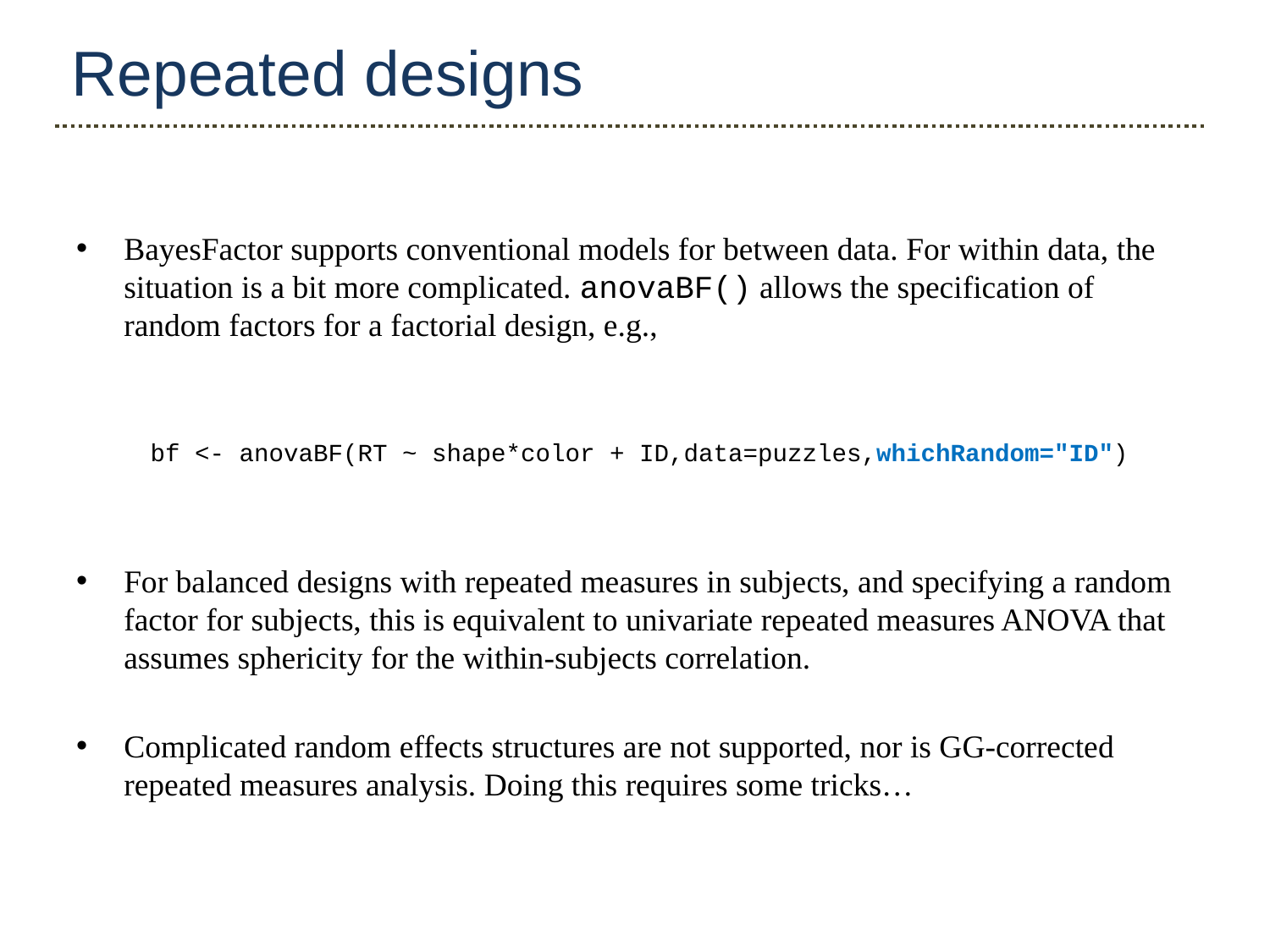

Repeated designs
BayesFactor supports conventional models for between data. For within data, the situation is a bit more complicated. anovaBF() allows the specification of random factors for a factorial design, e.g.,

     bf <- anovaBF(RT ~ shape*color + ID,data=puzzles,whichRandom="ID")

For balanced designs with repeated measures in subjects, and specifying a random factor for subjects, this is equivalent to univariate repeated measures ANOVA that assumes sphericity for the within-subjects correlation.

Complicated random effects structures are not supported, nor is GG-corrected repeated measures analysis. Doing this requires some tricks…